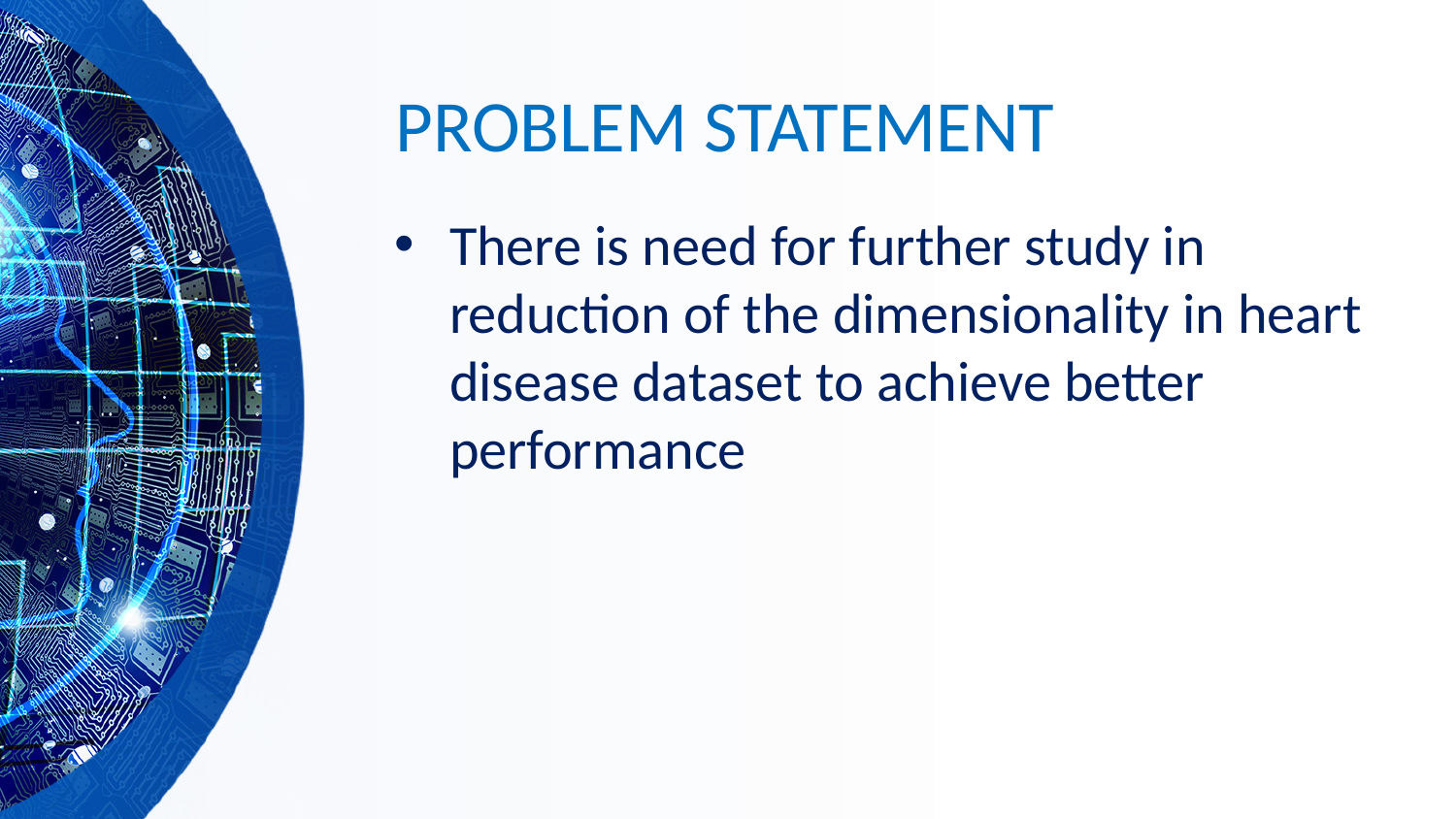

# PROBLEM STATEMENT
There is need for further study in reduction of the dimensionality in heart disease dataset to achieve better performance